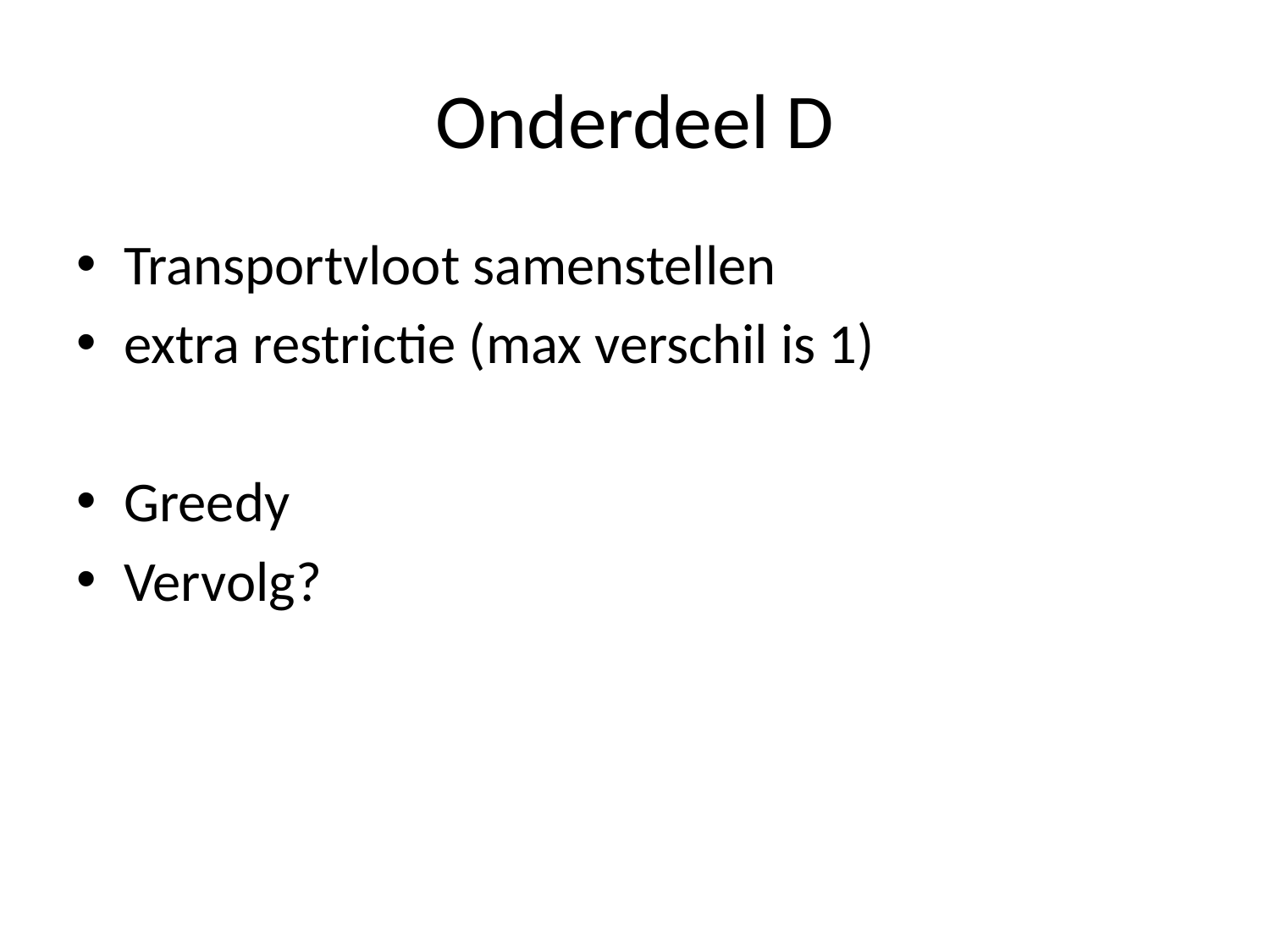

# Onderdeel D
Transportvloot samenstellen
extra restrictie (max verschil is 1)

Greedy
Vervolg?